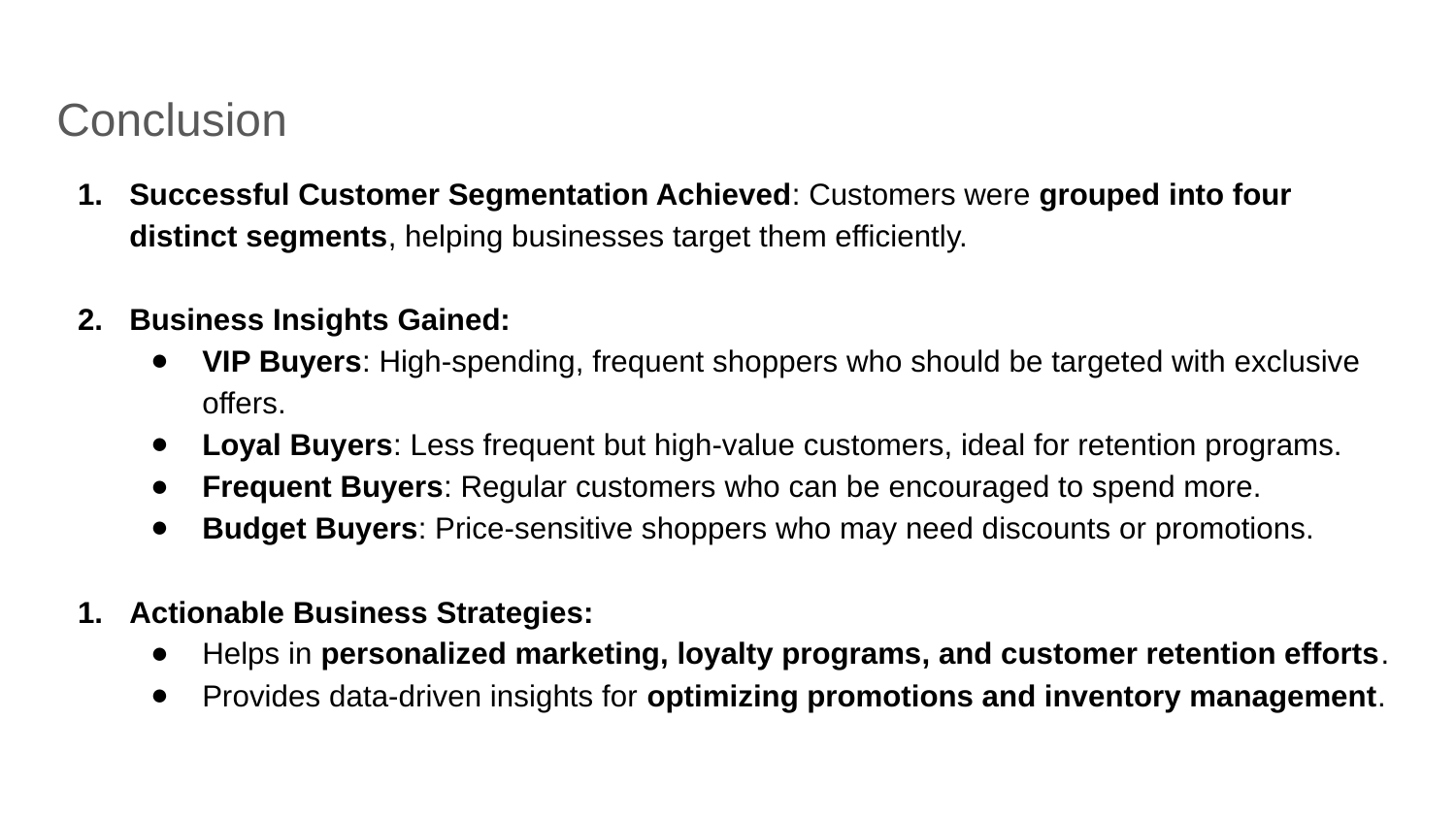

Conclusion
Successful Customer Segmentation Achieved: Customers were grouped into four distinct segments, helping businesses target them efficiently.
Business Insights Gained:
VIP Buyers: High-spending, frequent shoppers who should be targeted with exclusive offers.
Loyal Buyers: Less frequent but high-value customers, ideal for retention programs.
Frequent Buyers: Regular customers who can be encouraged to spend more.
Budget Buyers: Price-sensitive shoppers who may need discounts or promotions.
Actionable Business Strategies:
Helps in personalized marketing, loyalty programs, and customer retention efforts.
Provides data-driven insights for optimizing promotions and inventory management.